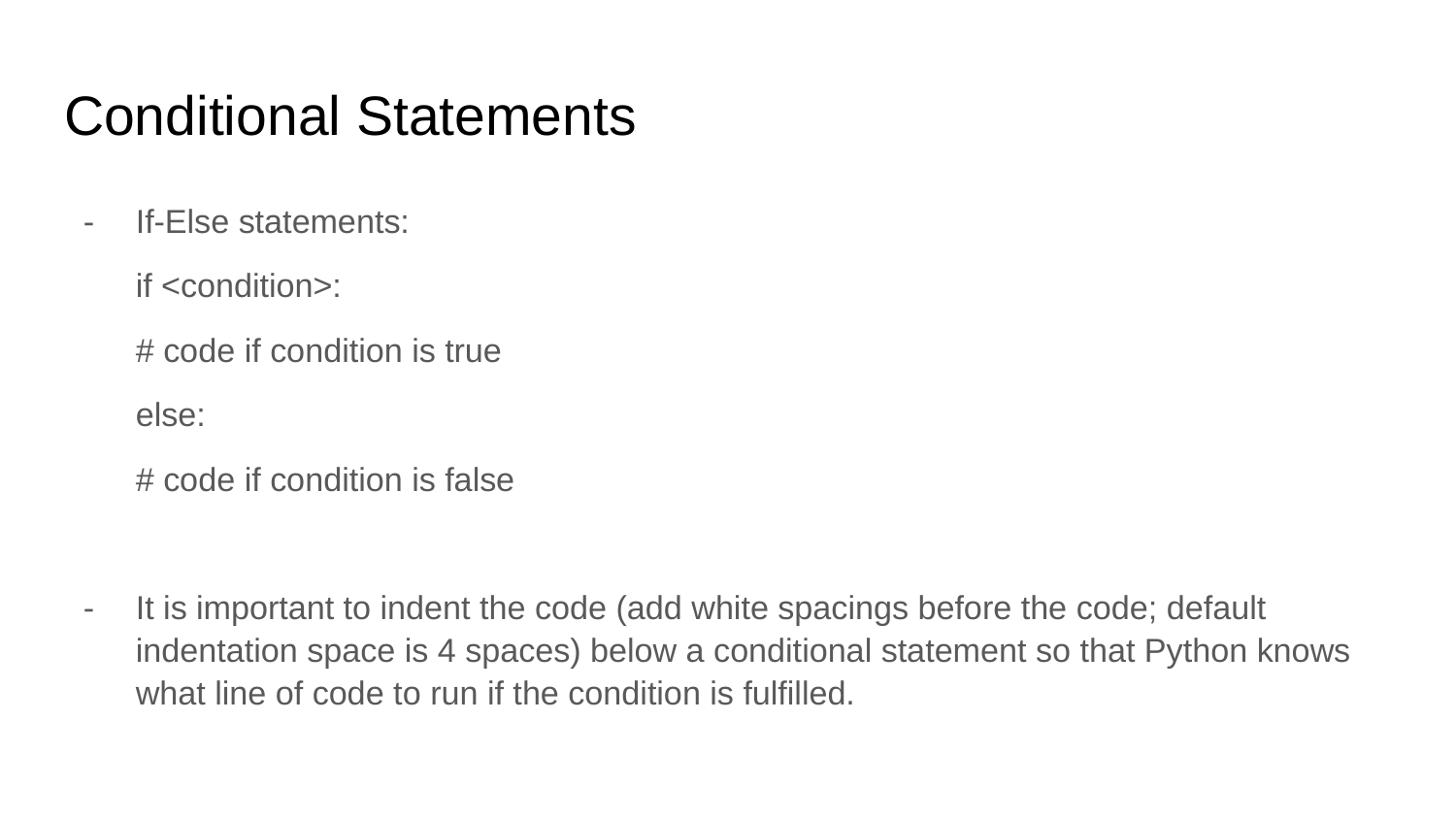

# Conditional Statements
If-Else statements:
if <condition>:
	# code if condition is true
else:
	# code if condition is false

It is important to indent the code (add white spacings before the code; default indentation space is 4 spaces) below a conditional statement so that Python knows what line of code to run if the condition is fulfilled.